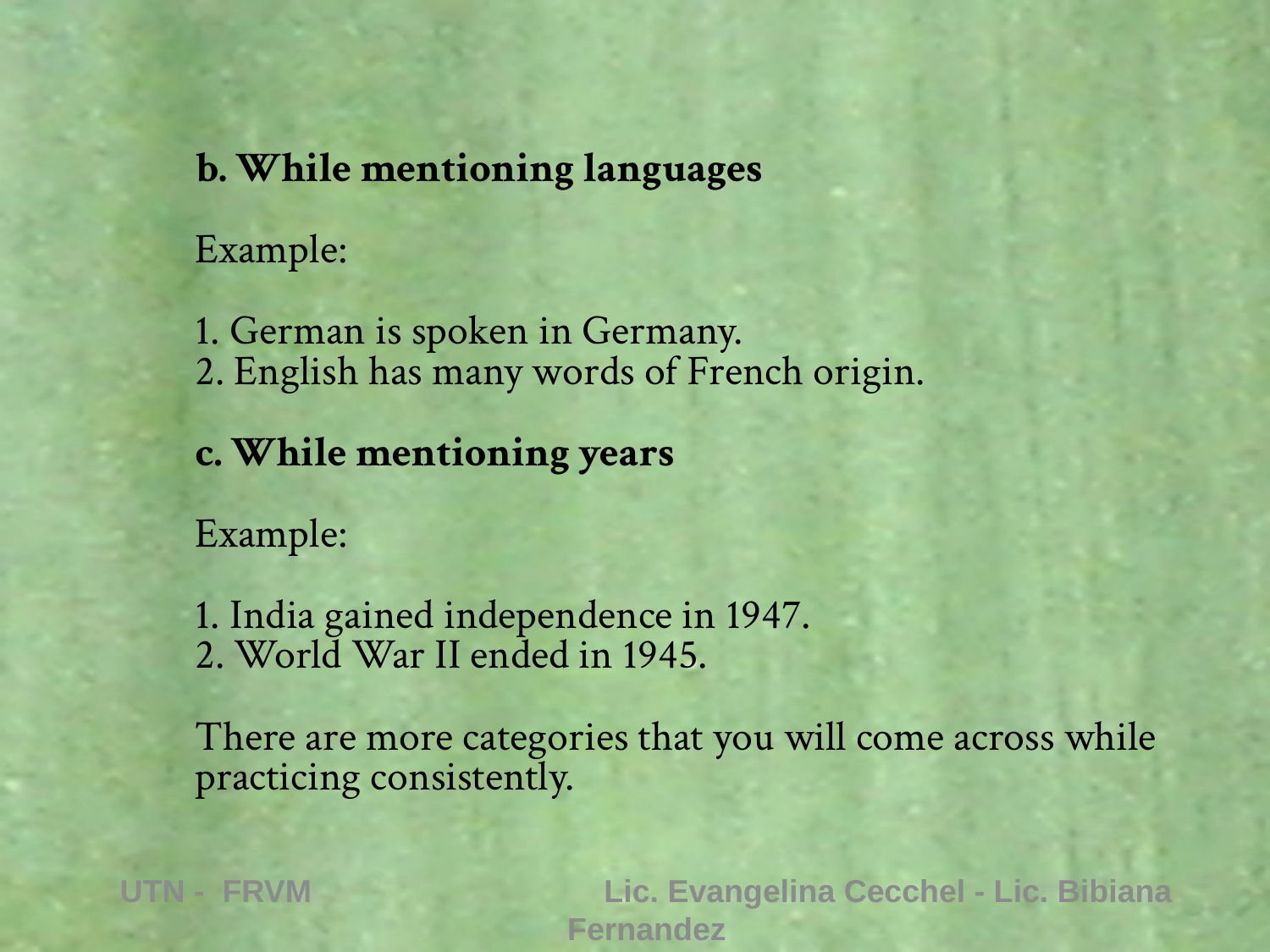

b. While mentioning languages
Example:
1. German is spoken in Germany.
2. English has many words of French origin.
c. While mentioning years
Example:
1. India gained independence in 1947.
2. World War II ended in 1945.
There are more categories that you will come across while practicing consistently.
UTN -  FRVM                                 Lic. Evangelina Cecchel - Lic. Bibiana Fernandez